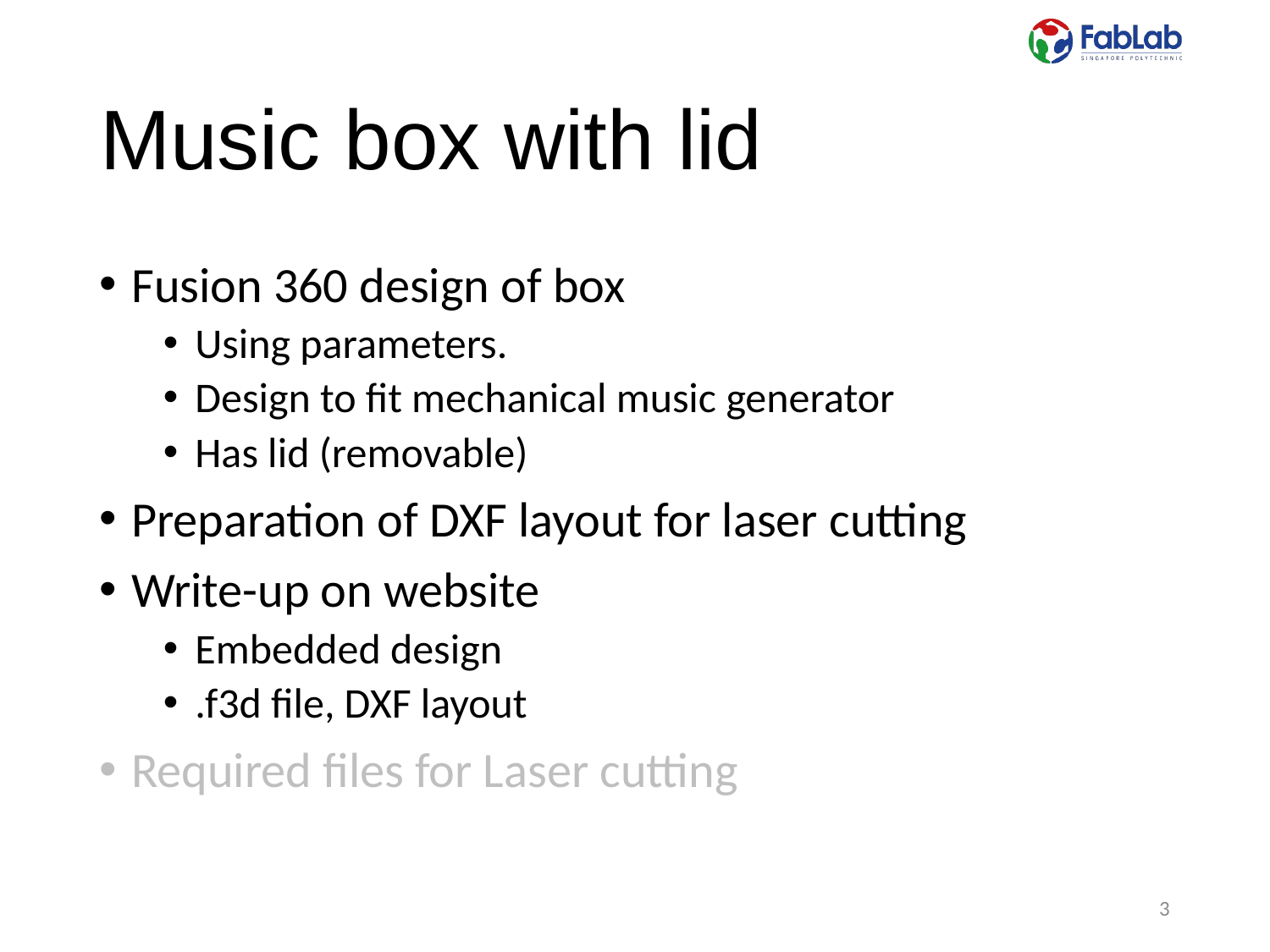

# Music box with lid
Fusion 360 design of box
Using parameters.
Design to fit mechanical music generator
Has lid (removable)
Preparation of DXF layout for laser cutting
Write-up on website
Embedded design
.f3d file, DXF layout
Required files for Laser cutting
3